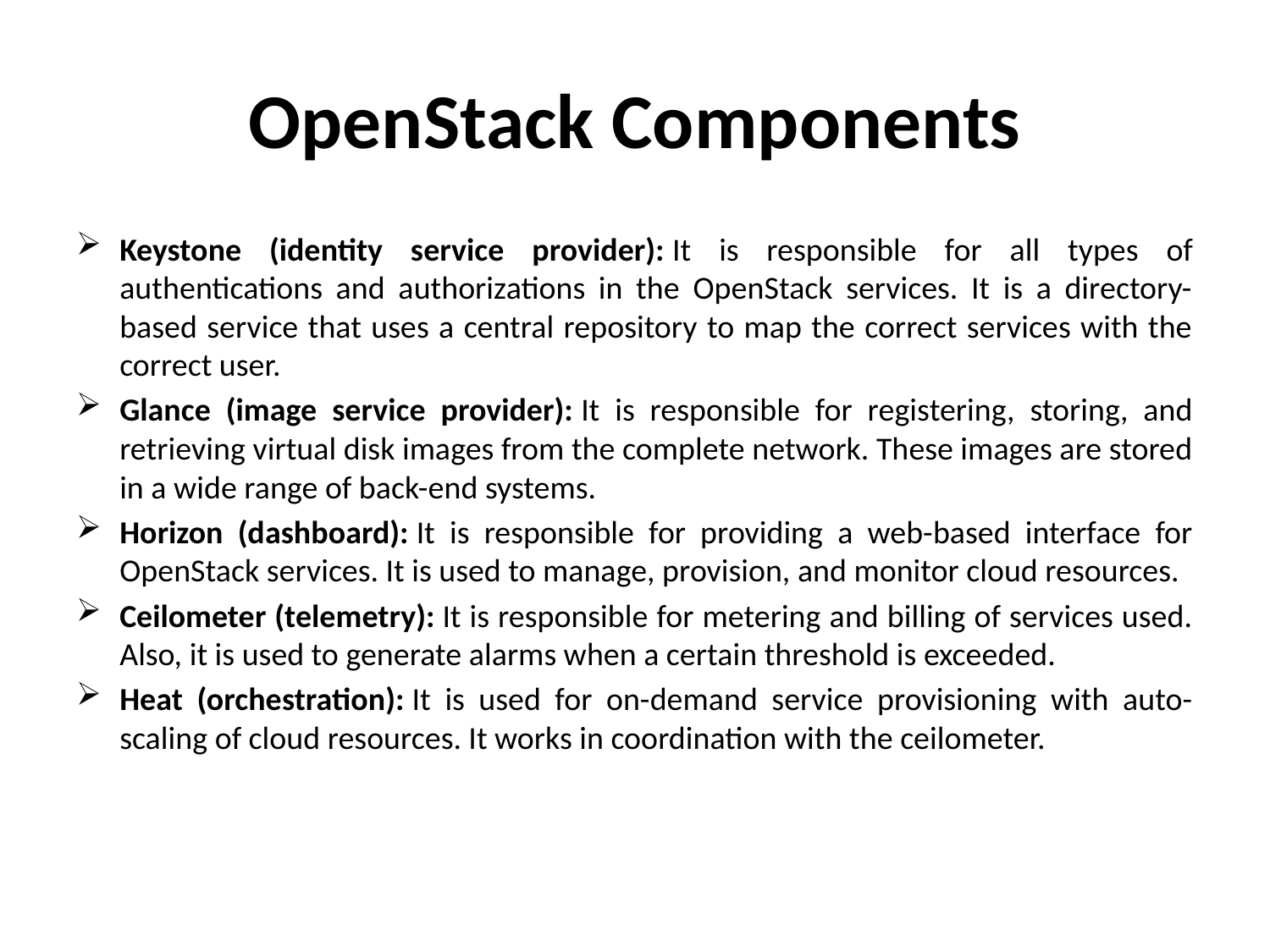

# OpenStack Components
Keystone (identity service provider): It is responsible for all types of authentications and authorizations in the OpenStack services. It is a directory-based service that uses a central repository to map the correct services with the correct user.
Glance (image service provider): It is responsible for registering, storing, and retrieving virtual disk images from the complete network. These images are stored in a wide range of back-end systems.
Horizon (dashboard): It is responsible for providing a web-based interface for OpenStack services. It is used to manage, provision, and monitor cloud resources.
Ceilometer (telemetry): It is responsible for metering and billing of services used. Also, it is used to generate alarms when a certain threshold is exceeded.
Heat (orchestration): It is used for on-demand service provisioning with auto-scaling of cloud resources. It works in coordination with the ceilometer.